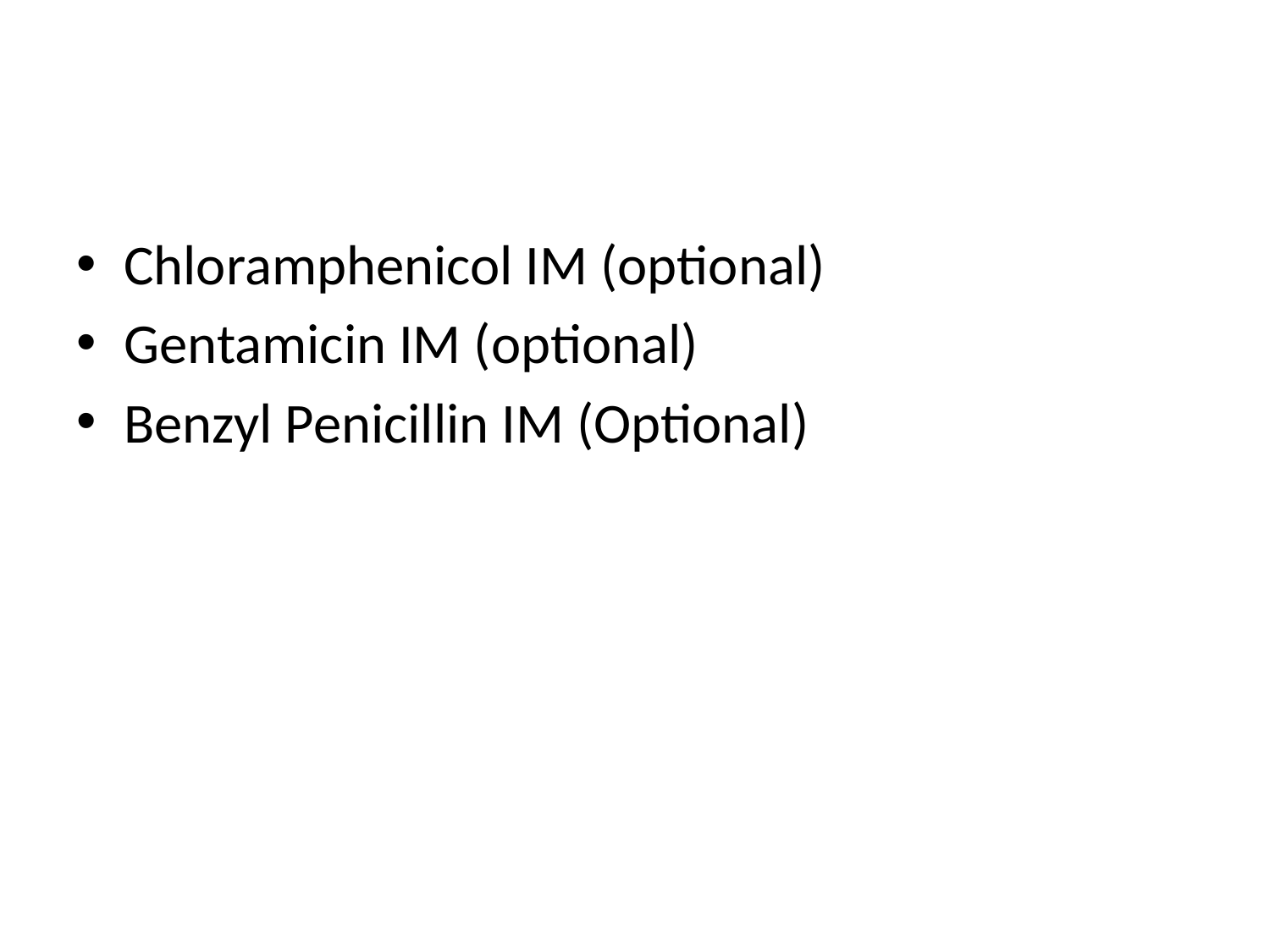

#
Chloramphenicol IM (optional)
Gentamicin IM (optional)
Benzyl Penicillin IM (Optional)